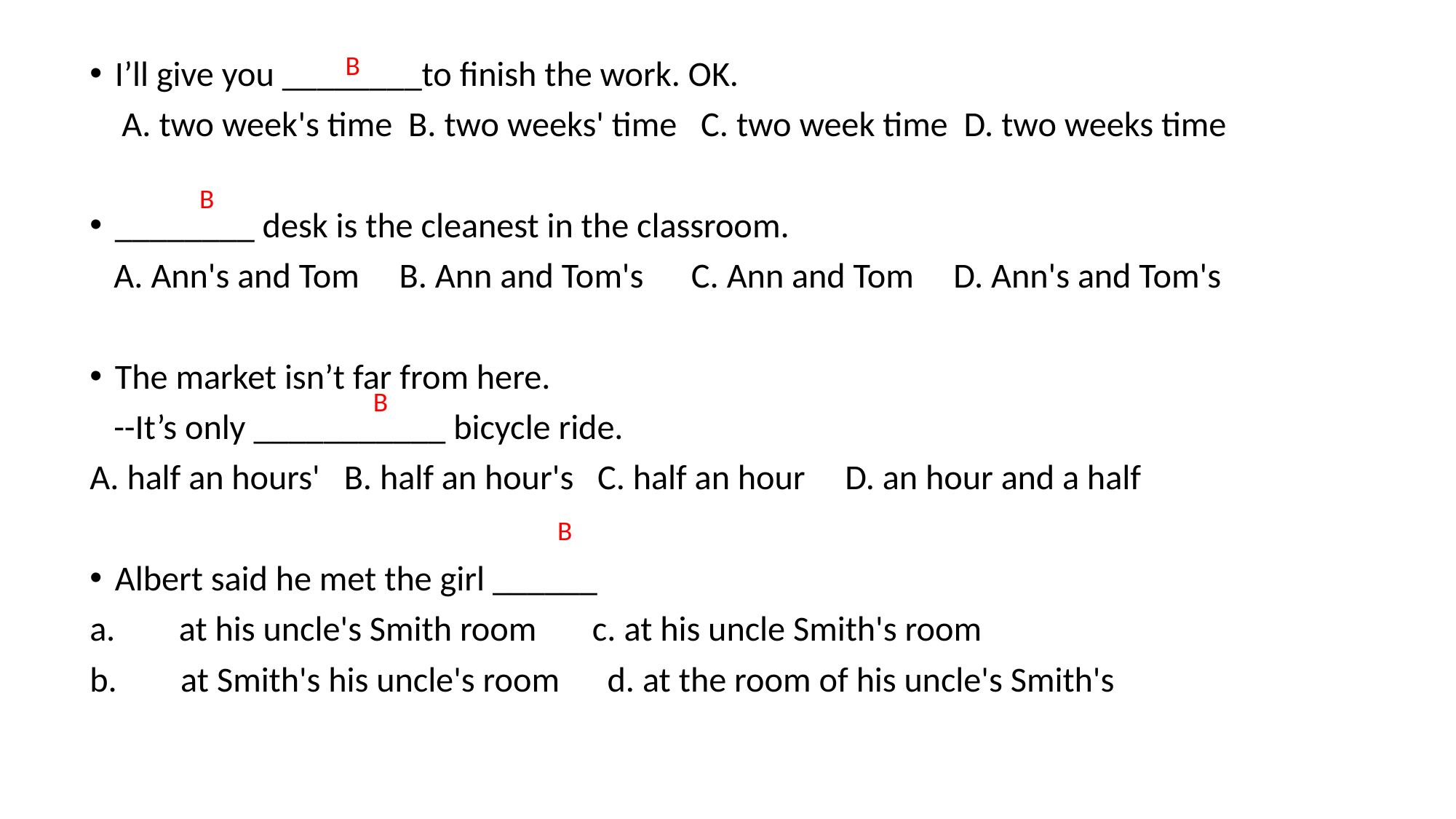

B
I’ll give you ________to finish the work. OK.
    A. two week's time  B. two weeks' time   C. two week time  D. two weeks time

________ desk is the cleanest in the classroom.
   A. Ann's and Tom     B. Ann and Tom's      C. Ann and Tom     D. Ann's and Tom's

The market isn’t far from here.
   --It’s only ___________ bicycle ride.
A. half an hours'   B. half an hour's   C. half an hour     D. an hour and a half

Albert said he met the girl ______
a.        at his uncle's Smith room       c. at his uncle Smith's room
b.        at Smith's his uncle's room      d. at the room of his uncle's Smith's

B
B
B